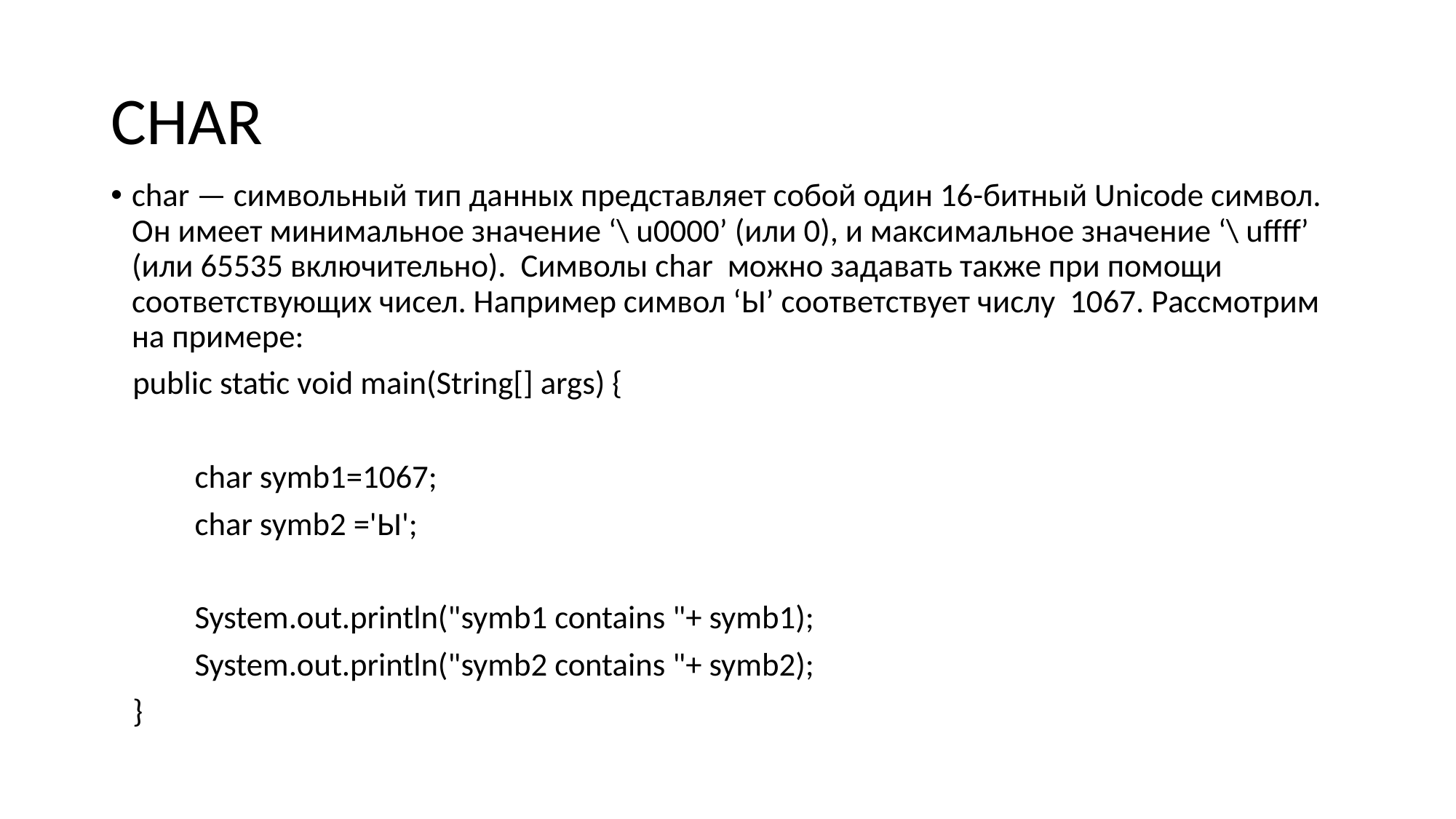

CHAR
char — символьный тип данных представляет собой один 16-битный Unicode символ. Он имеет минимальное значение ‘\ u0000’ (или 0), и максимальное значение ‘\ uffff’ (или 65535 включительно).  Символы char  можно задавать также при помощи соответствующих чисел. Например символ ‘Ы’ соответствует числу  1067. Рассмотрим на примере:
   public static void main(String[] args) {

	char symb1=1067;
	char symb2 ='Ы';

	System.out.println("symb1 contains "+ symb1);
	System.out.println("symb2 contains "+ symb2);
   }